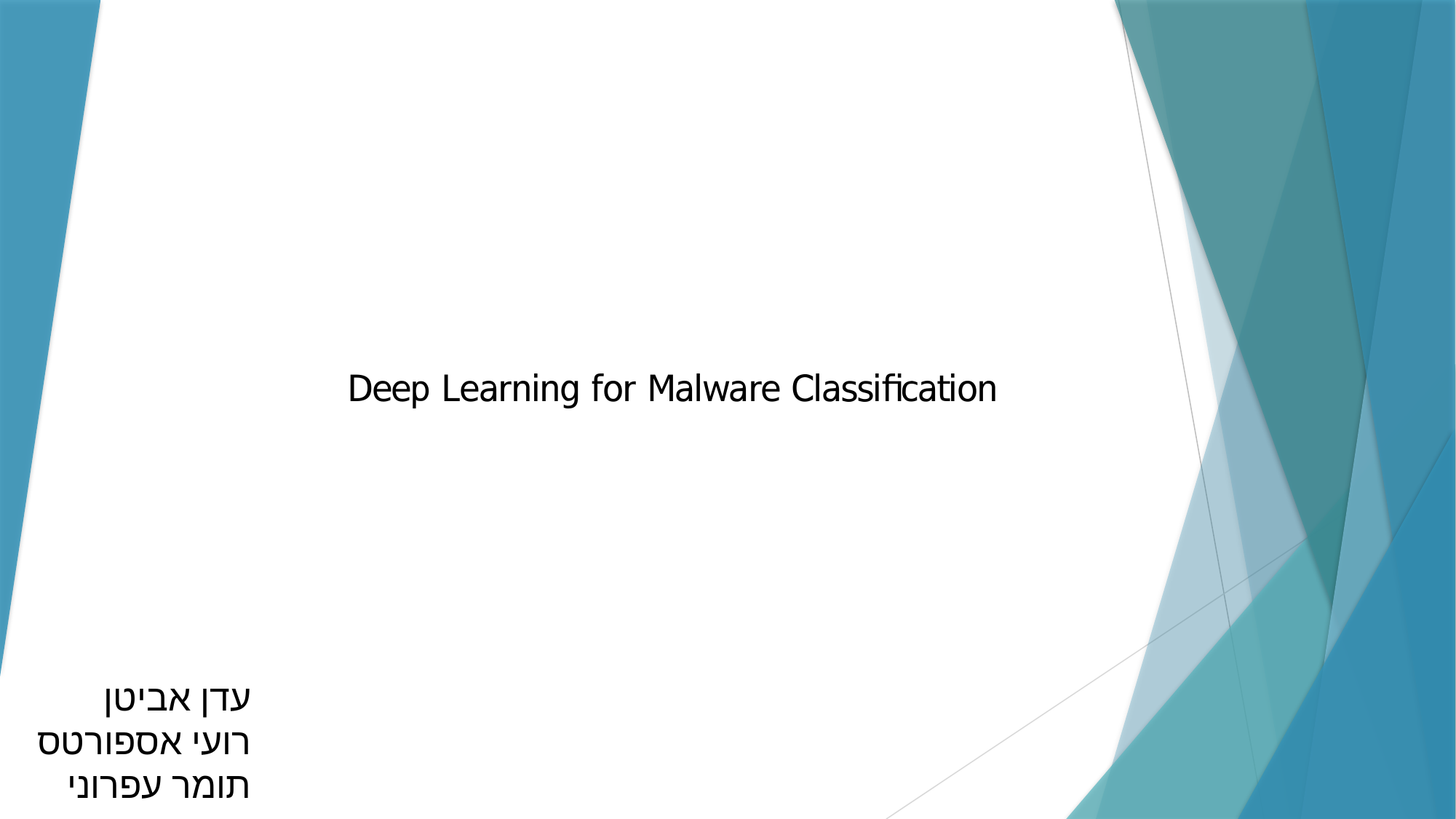

Deep Learning for Malware Classification
עדן אביטן
רועי אספורטס
תומר עפרוני